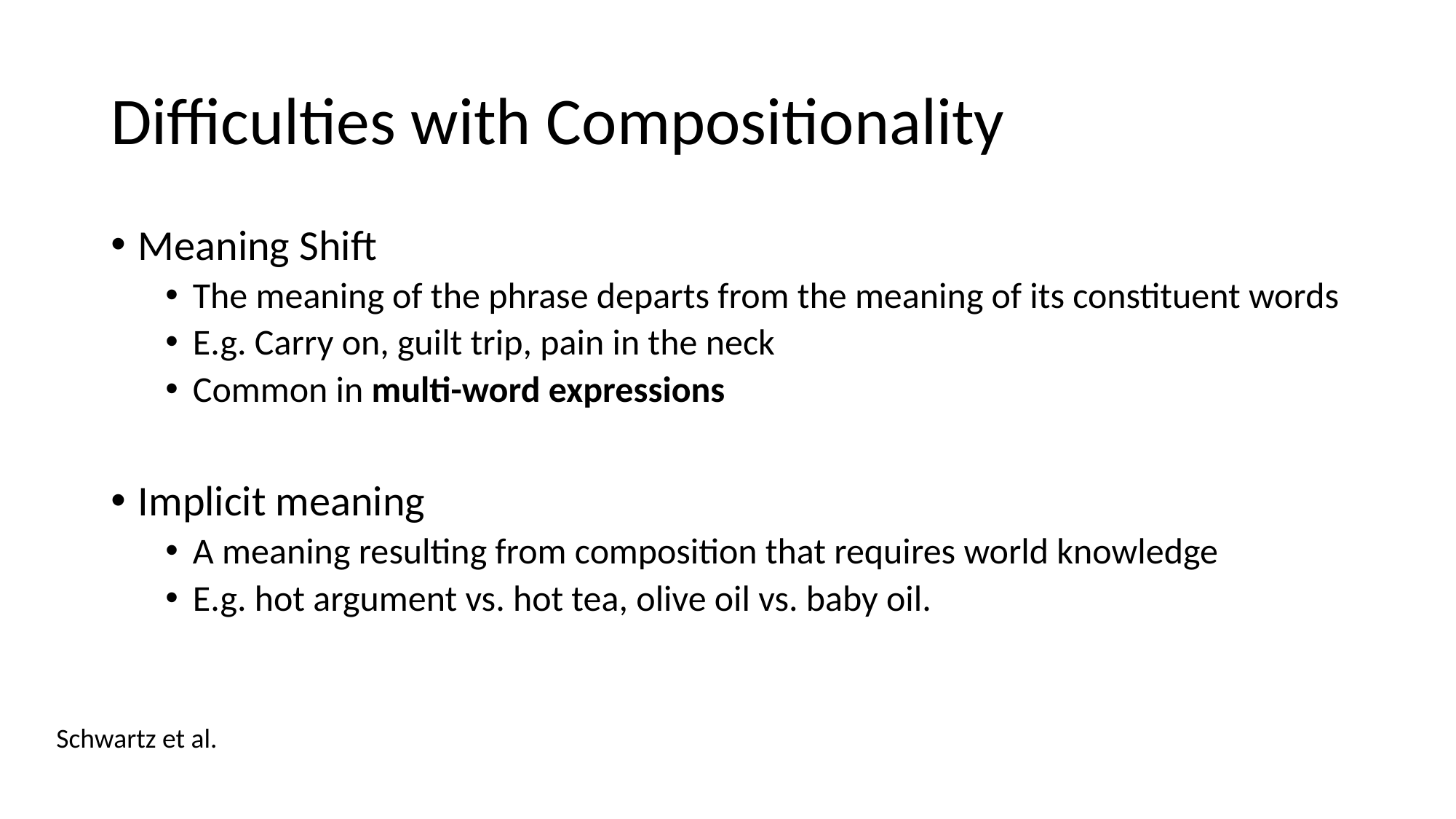

# Difficulties with Compositionality
Meaning Shift
The meaning of the phrase departs from the meaning of its constituent words
E.g. Carry on, guilt trip, pain in the neck
Common in multi-word expressions

Implicit meaning
A meaning resulting from composition that requires world knowledge
E.g. hot argument vs. hot tea, olive oil vs. baby oil.

Schwartz et al.